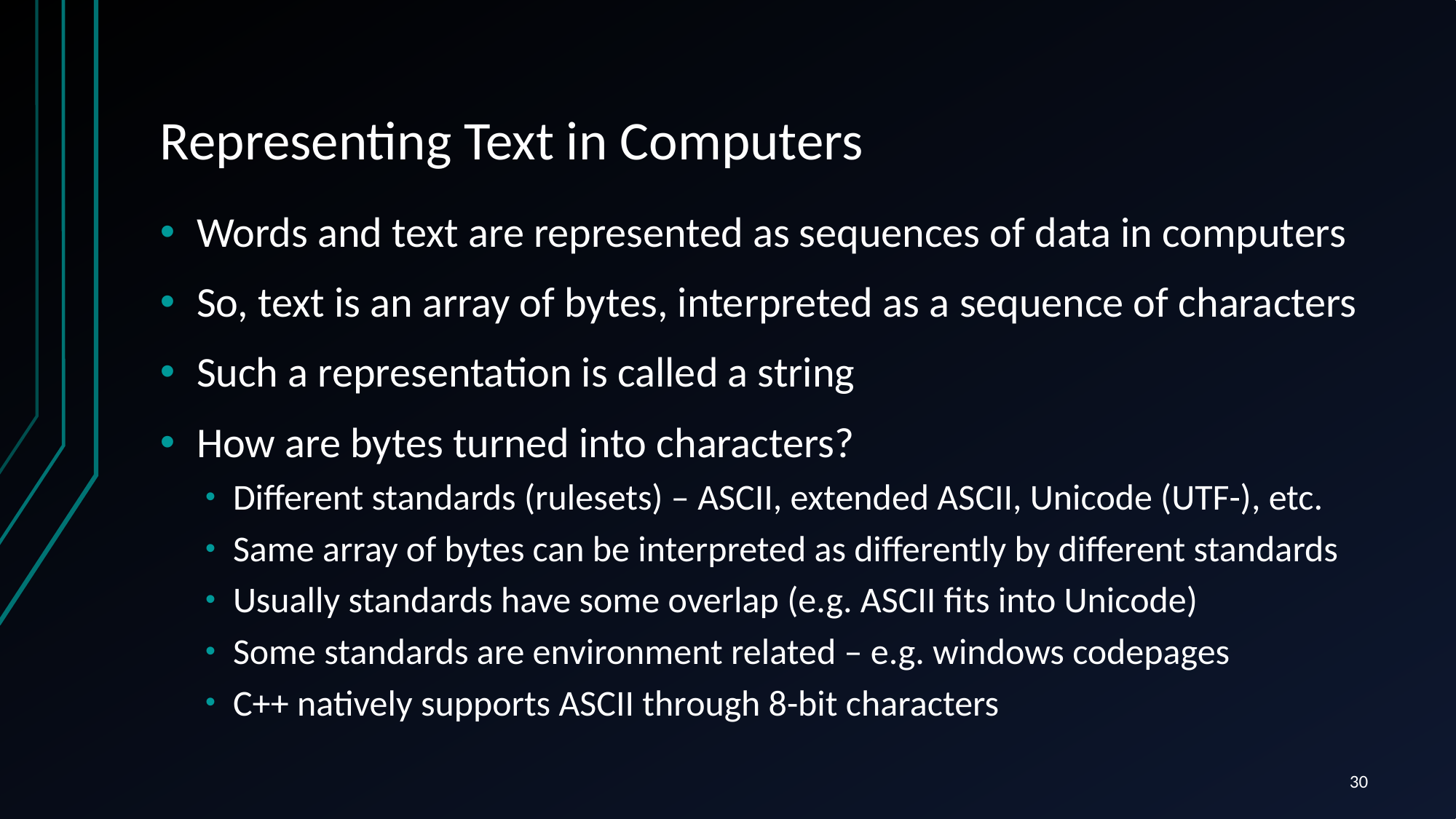

# Representing Text in Computers
Words and text are represented as sequences of data in computers
So, text is an array of bytes, interpreted as a sequence of characters
Such a representation is called a string
How are bytes turned into characters?
Different standards (rulesets) – ASCII, extended ASCII, Unicode (UTF-), etc.
Same array of bytes can be interpreted as differently by different standards
Usually standards have some overlap (e.g. ASCII fits into Unicode)
Some standards are environment related – e.g. windows codepages
C++ natively supports ASCII through 8-bit characters
30